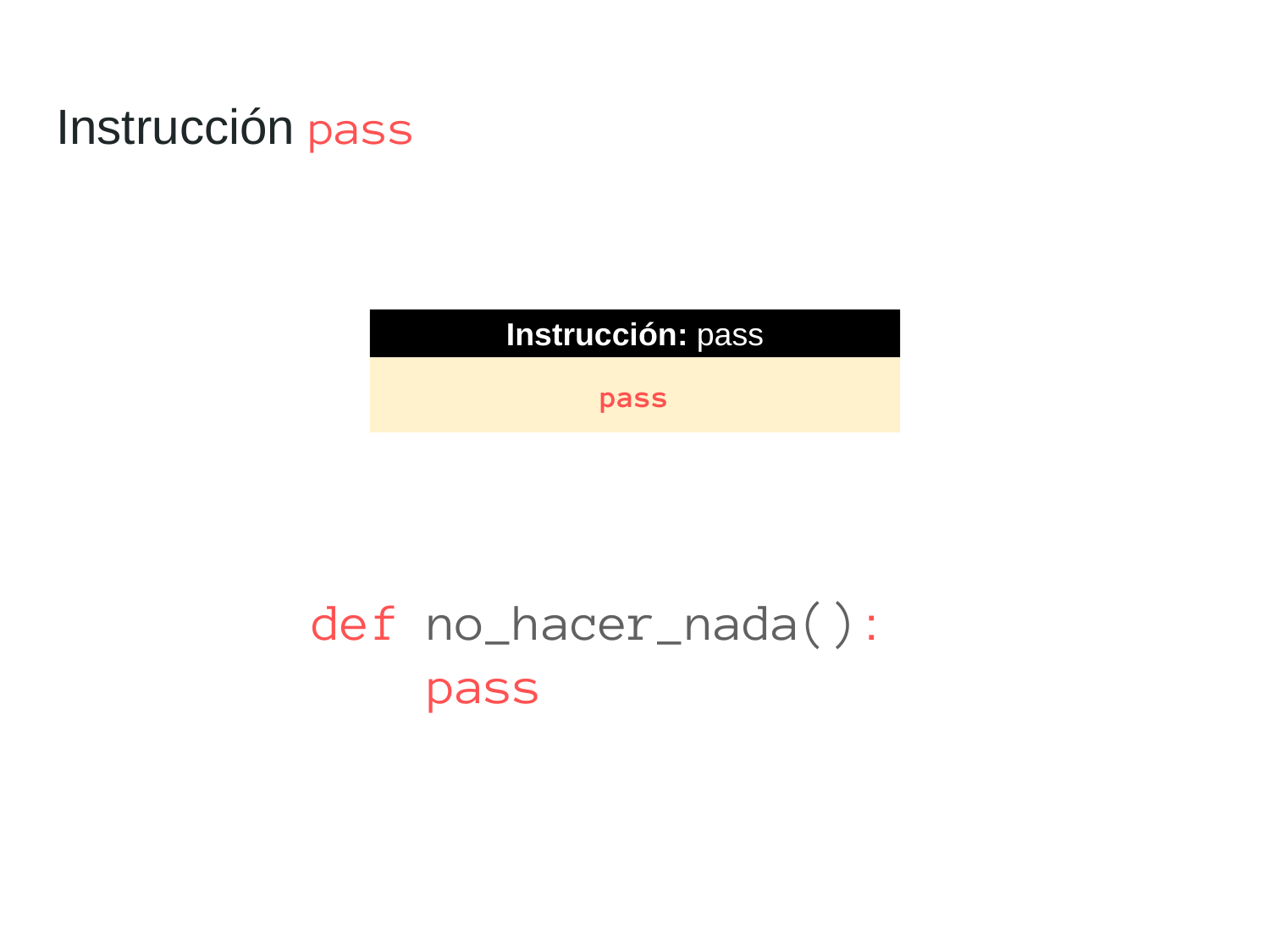

Instrucción pass
Instrucción: pass
pass
def no_hacer_nada():
    pass